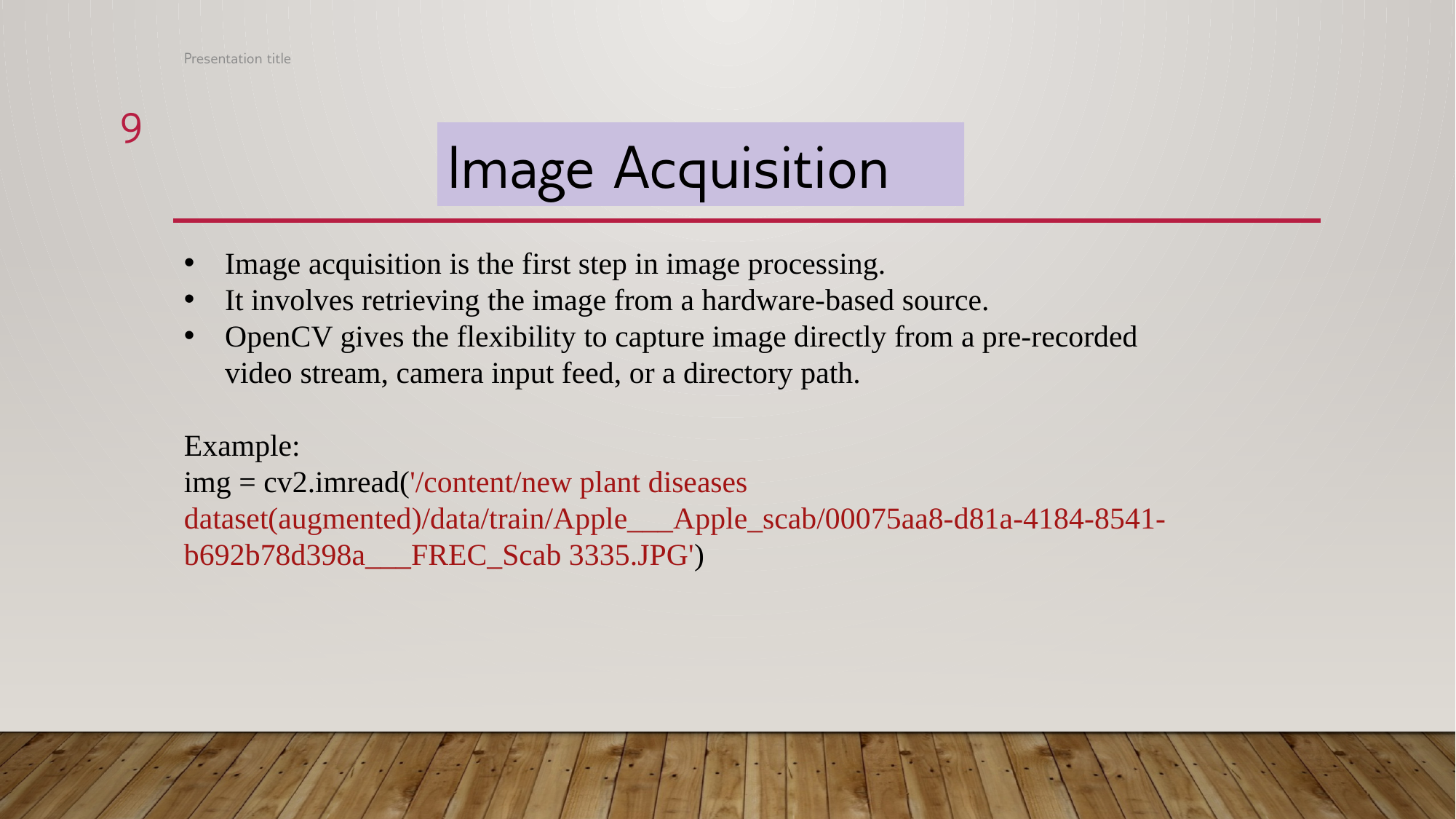

Presentation title
9
Image Acquisition

Image acquisition is the first step in image processing.
It involves retrieving the image from a hardware-based source.
OpenCV gives the flexibility to capture image directly from a pre-recorded video stream, camera input feed, or a directory path.

Example:
img = cv2.imread('/content/new plant diseases dataset(augmented)/data/train/Apple___Apple_scab/00075aa8-d81a-4184-8541-b692b78d398a___FREC_Scab 3335.JPG')